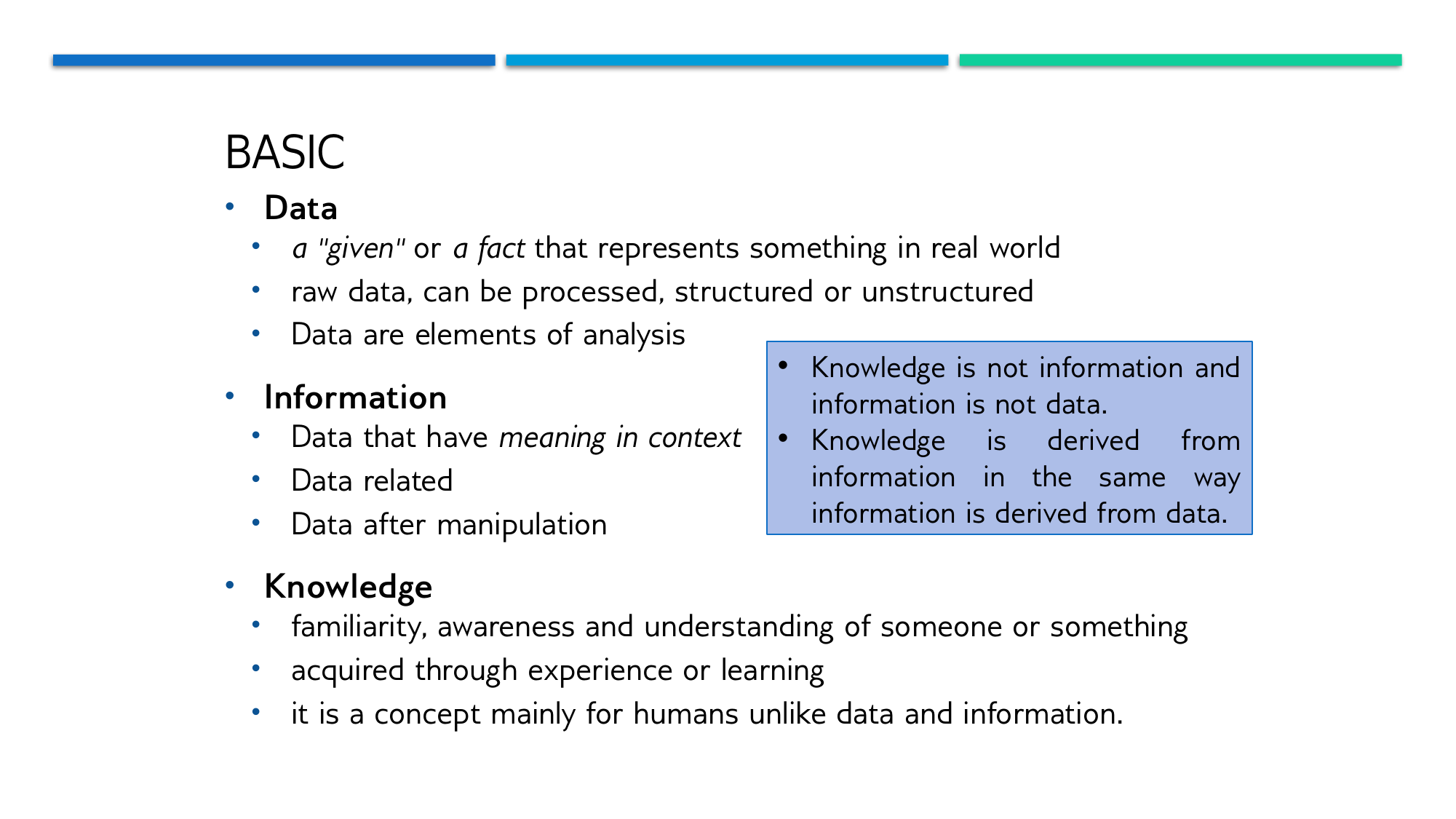

Basic
Data
a "given" or a fact that represents something in real world
raw data, can be processed, structured or unstructured
Data are elements of analysis
Information
Data that have meaning in context
Data related
Data after manipulation
Knowledge
familiarity, awareness and understanding of someone or something
acquired through experience or learning
it is a concept mainly for humans unlike data and information.

Knowledge is not information and information is not data.
Knowledge is derived from information in the same way information is derived from data.